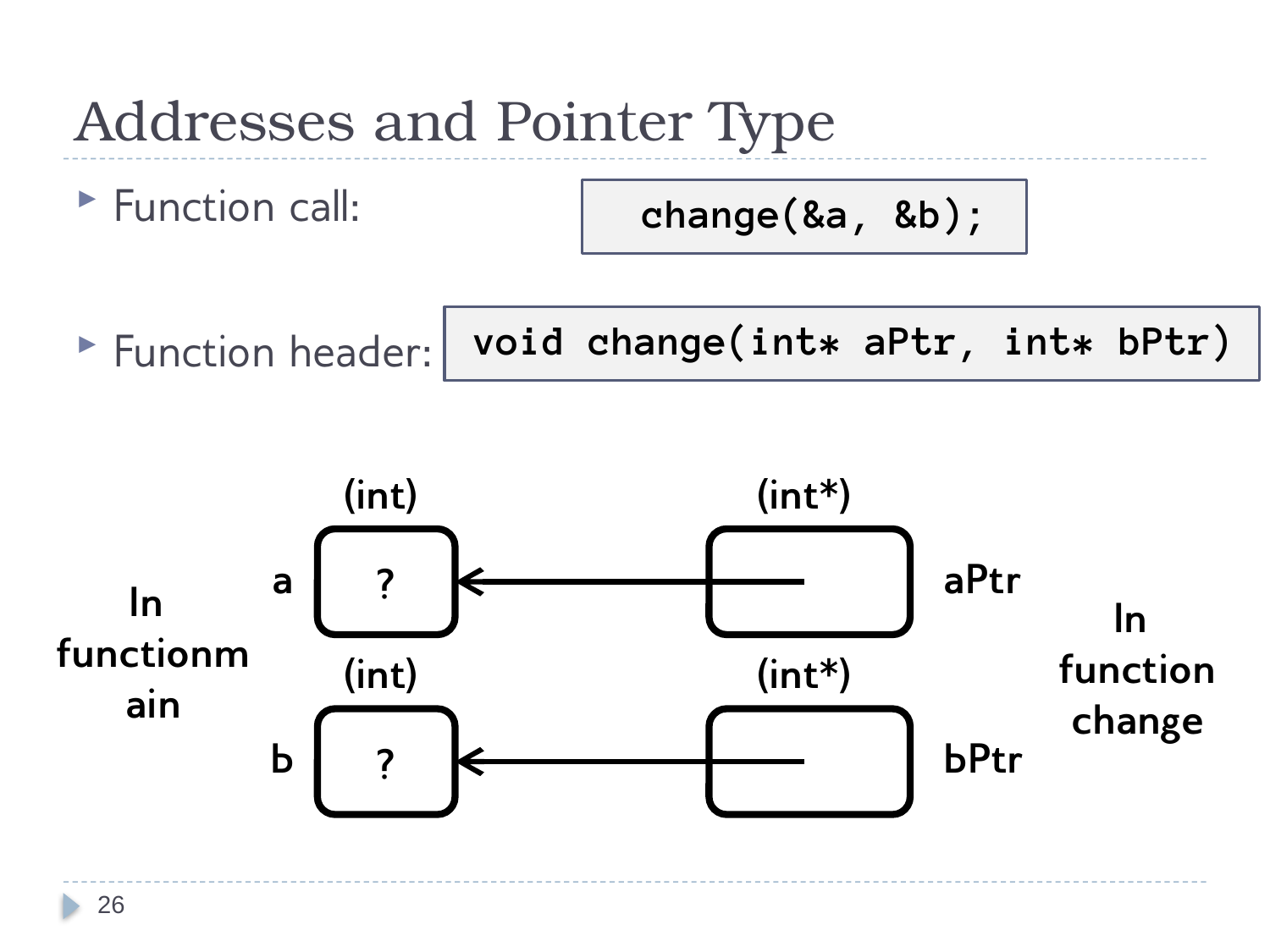

# Addresses and Pointer Type
Function call:

Function header:

 change(&a, &b);
 void change(int* aPtr, int* bPtr)

(int)
(int*)
?

a
aPtr
In
functionmain
In
function
change
(int)
(int*)
?

b
bPtr
26